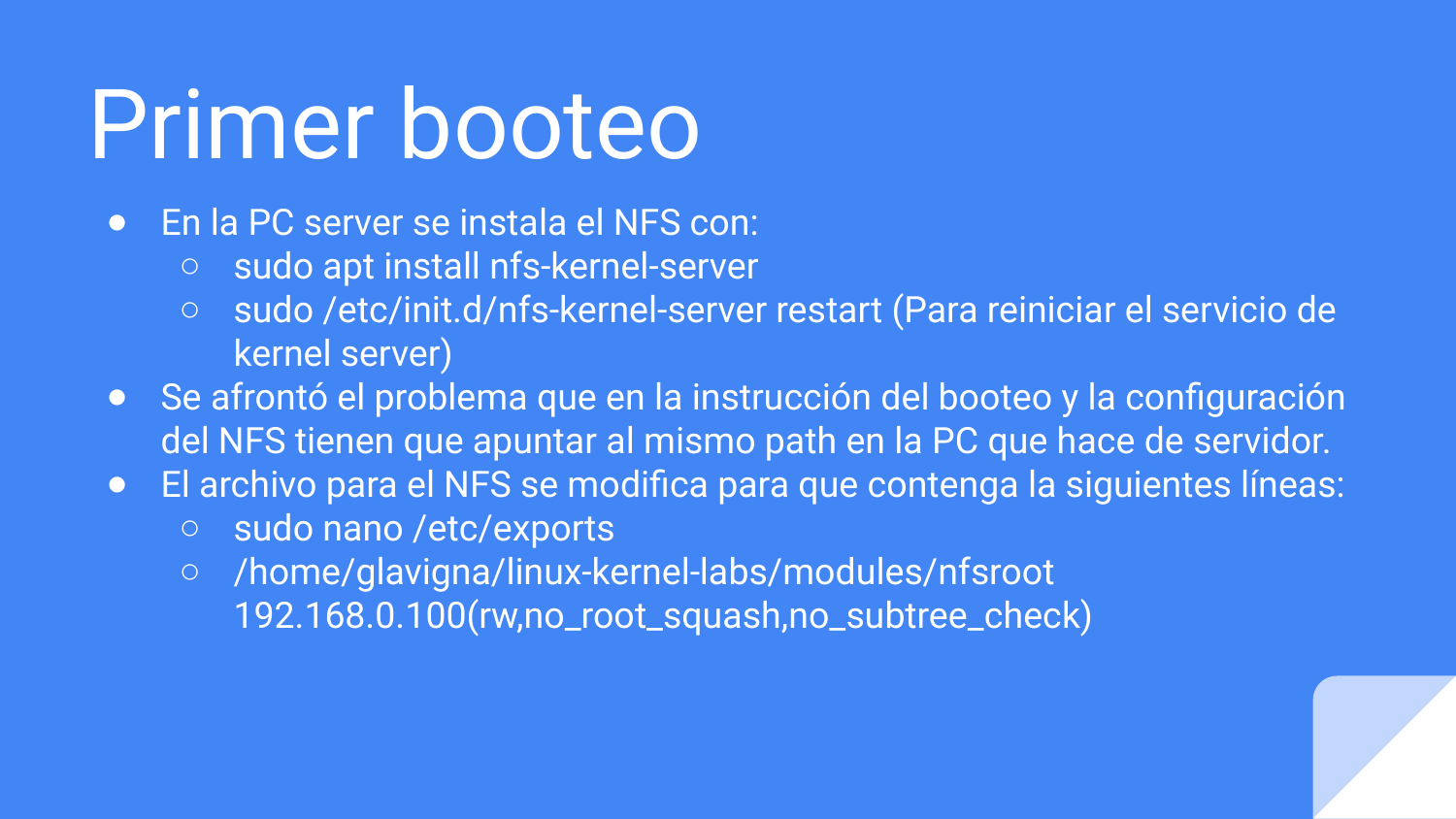

# Primer booteo
En la PC server se instala el NFS con:
sudo apt install nfs-kernel-server
sudo /etc/init.d/nfs-kernel-server restart (Para reiniciar el servicio de kernel server)
Se afrontó el problema que en la instrucción del booteo y la configuración del NFS tienen que apuntar al mismo path en la PC que hace de servidor.
El archivo para el NFS se modifica para que contenga la siguientes líneas:
sudo nano /etc/exports
/home/glavigna/linux-kernel-labs/modules/nfsroot 192.168.0.100(rw,no_root_squash,no_subtree_check)